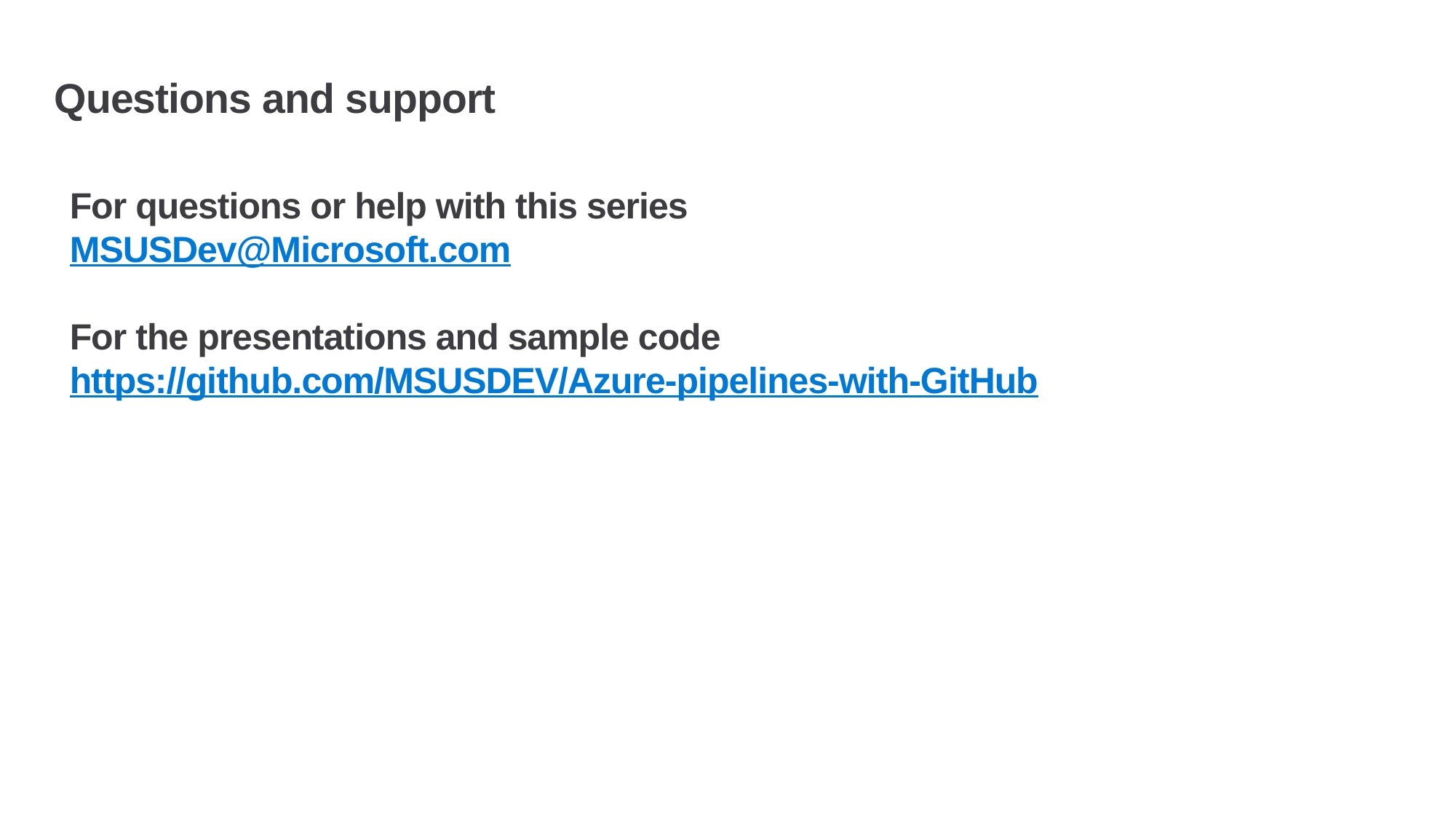

# Questions and support
For questions or help with this series
MSUSDev@Microsoft.com

For the presentations and sample code
https://github.com/MSUSDEV/Azure-pipelines-with-GitHub